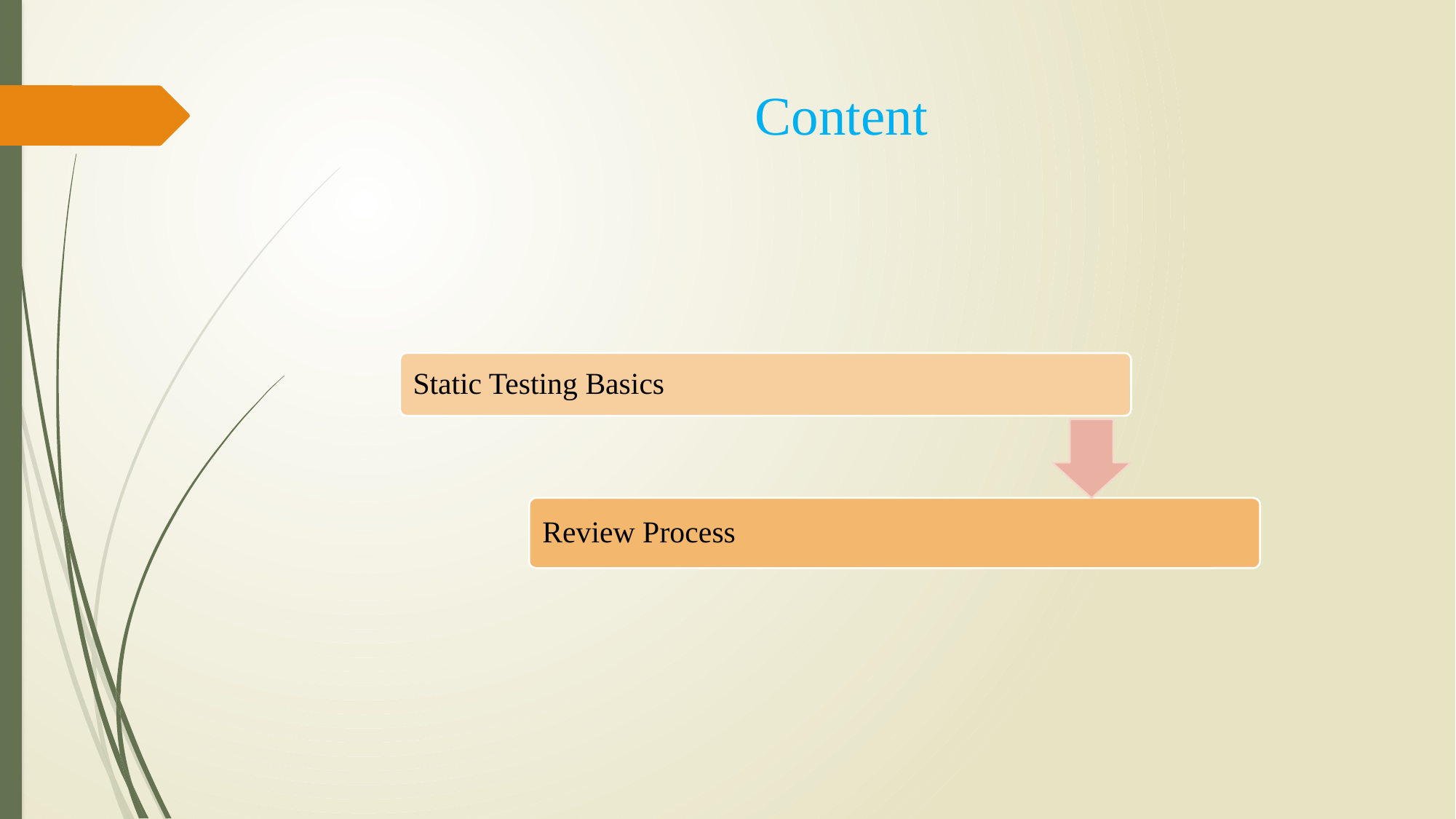

# Content
Static Testing Basics
Review Process